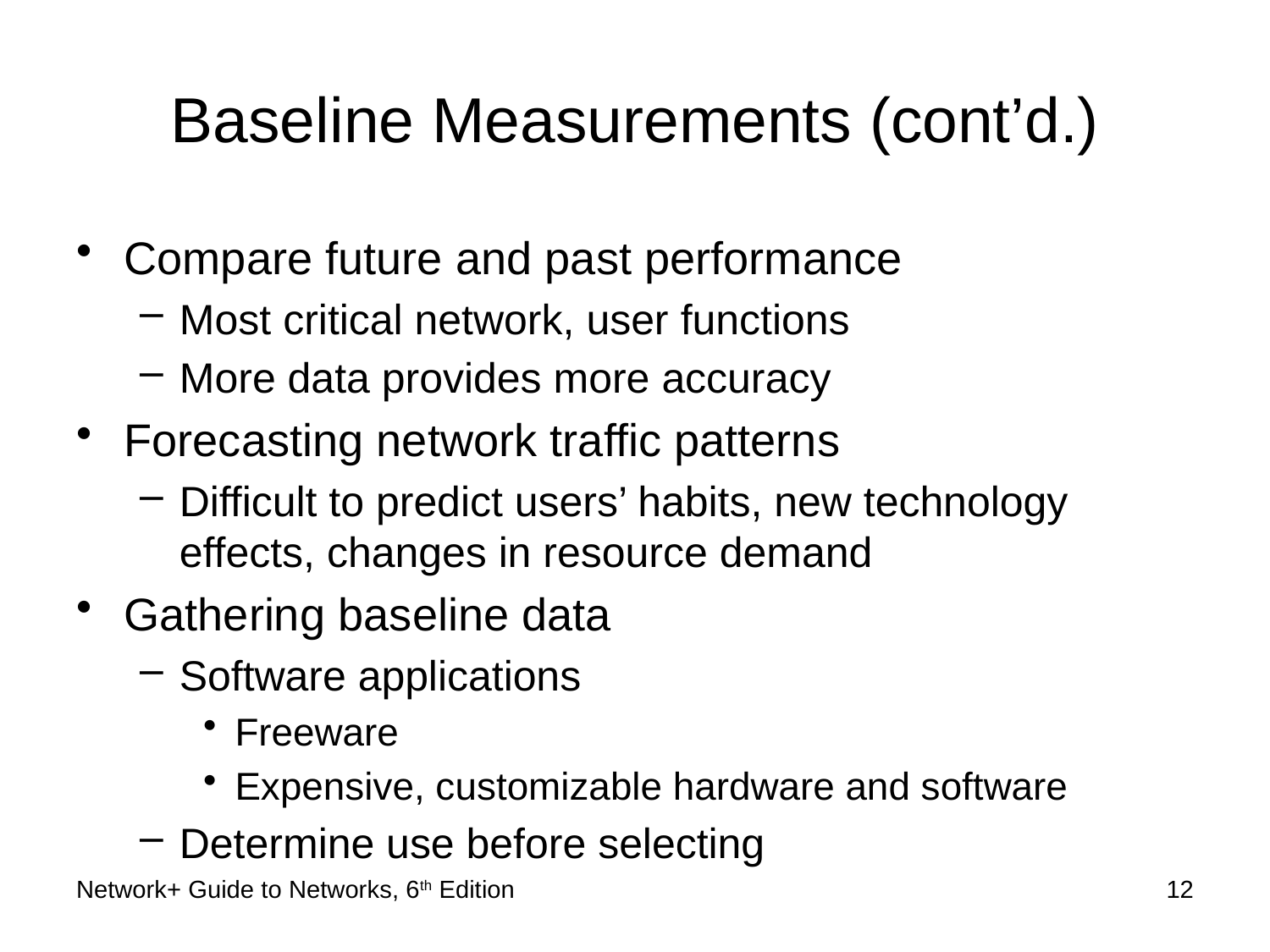

# Baseline Measurements (cont’d.)
Compare future and past performance
Most critical network, user functions
More data provides more accuracy
Forecasting network traffic patterns
Difficult to predict users’ habits, new technology effects, changes in resource demand
Gathering baseline data
Software applications
Freeware
Expensive, customizable hardware and software
Determine use before selecting
Network+ Guide to Networks, 6th Edition
12